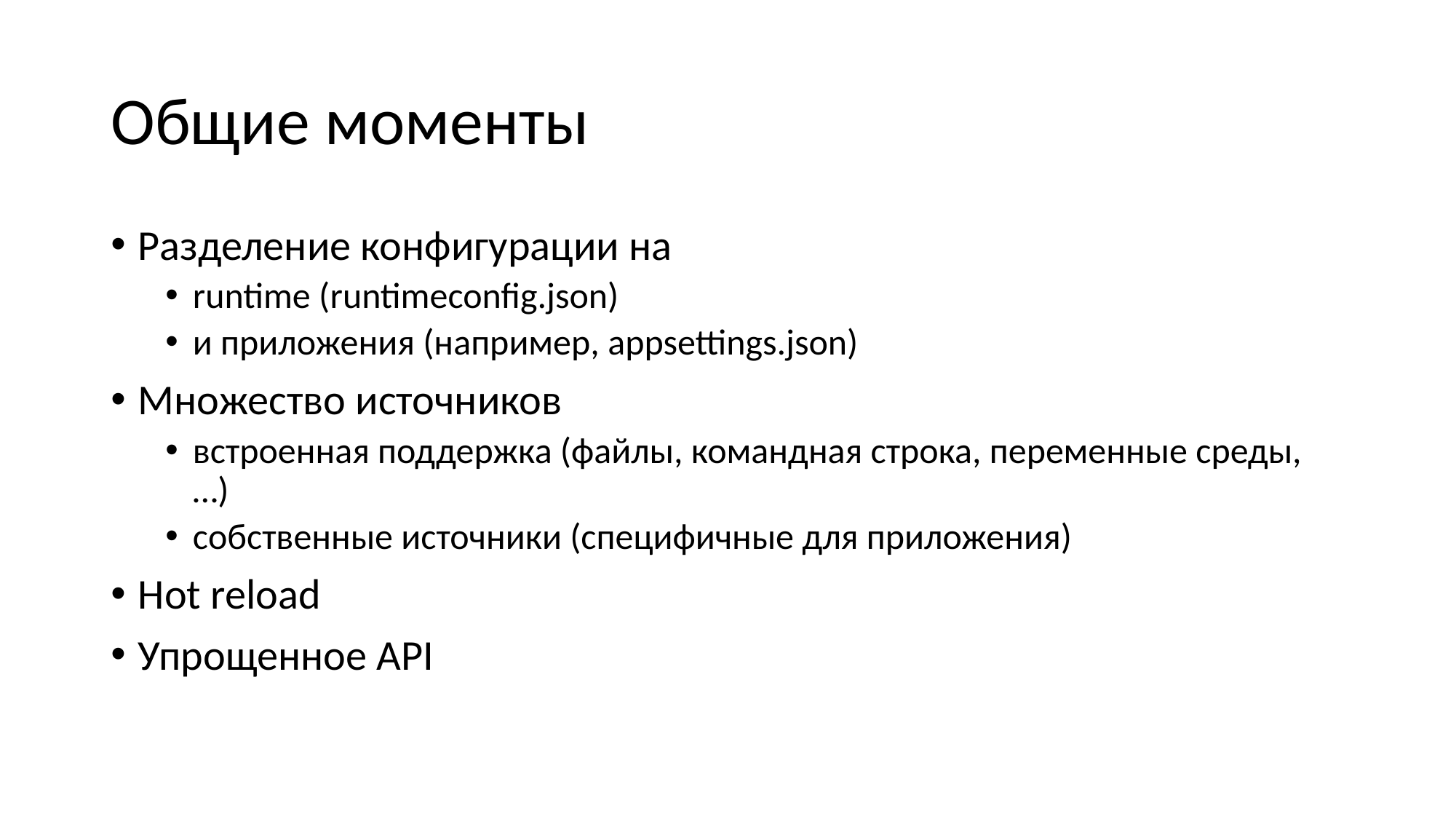

# Общие моменты
Разделение конфигурации на
runtime (runtimeconfig.json)
и приложения (например, appsettings.json)
Множество источников
встроенная поддержка (файлы, командная строка, переменные среды, …)
собственные источники (специфичные для приложения)
Hot reload
Упрощенное API